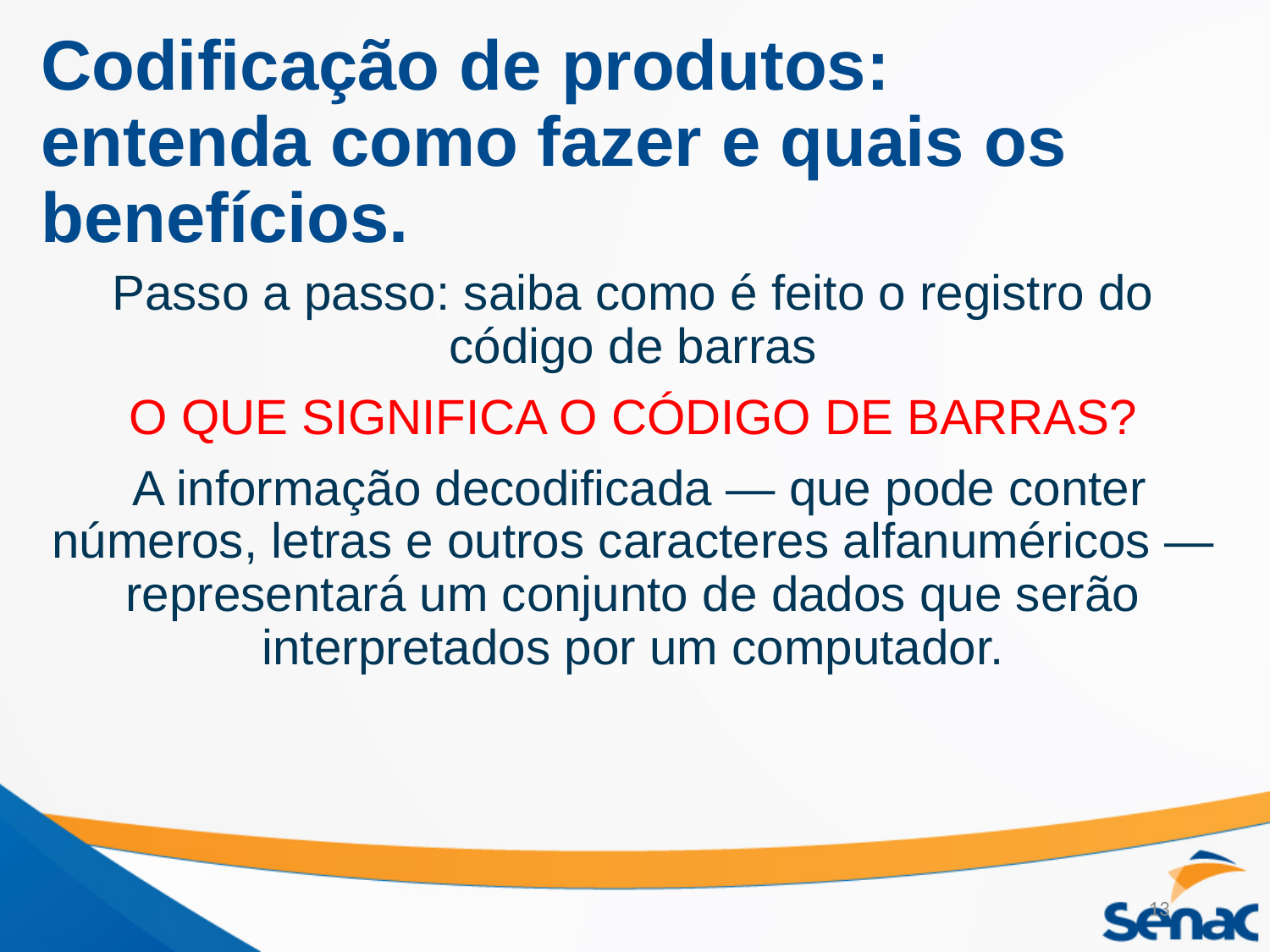

# Codificação de produtos: entenda como fazer e quais os benefícios.
Passo a passo: saiba como é feito o registro do código de barras
O QUE SIGNIFICA O CÓDIGO DE BARRAS?
 A informação decodificada — que pode conter números, letras e outros caracteres alfanuméricos — representará um conjunto de dados que serão interpretados por um computador.
13